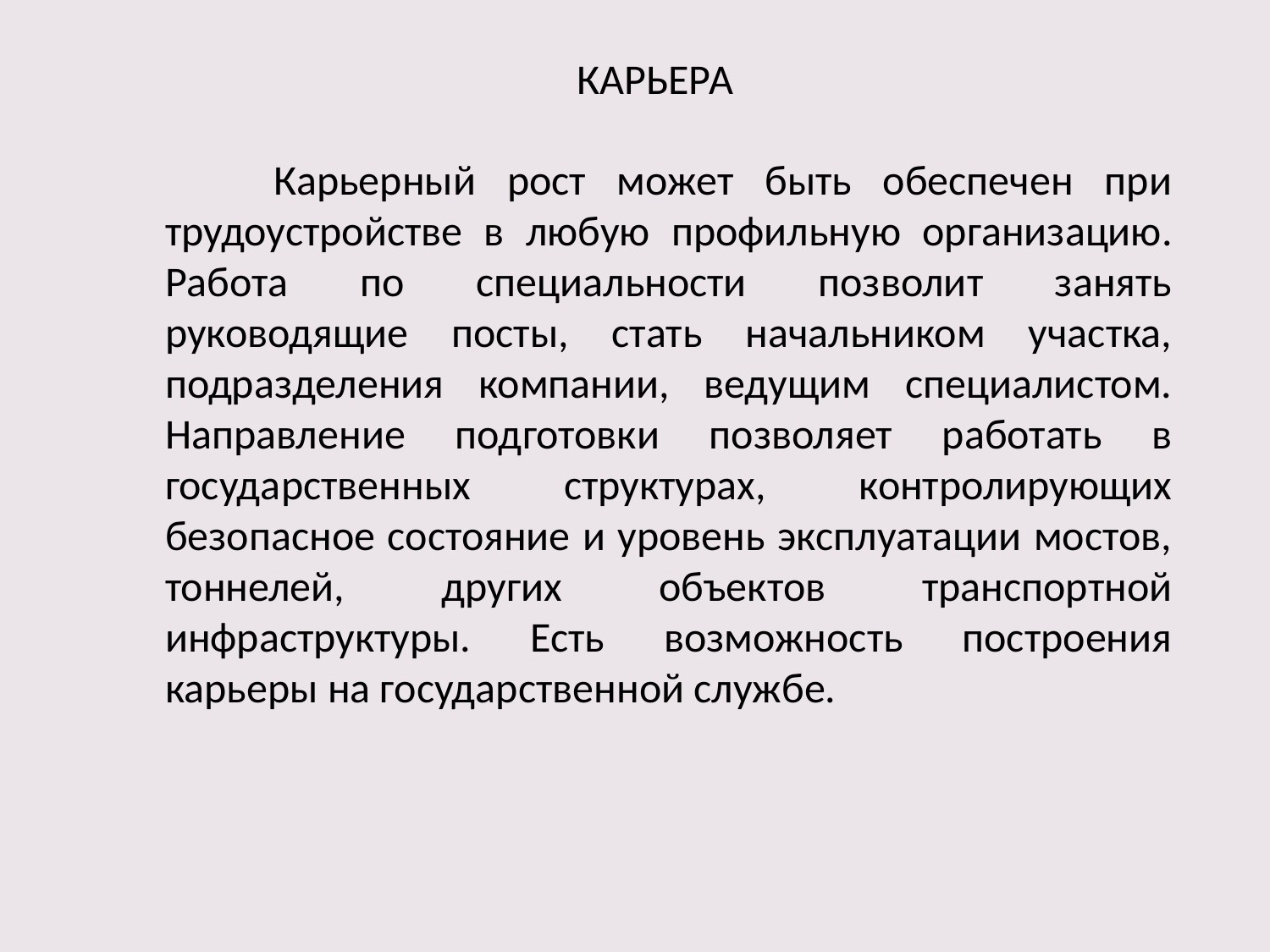

КАРЬЕРА
     Карьерный рост может быть обеспечен при трудоустройстве в любую профильную организацию. Работа по специальности позволит занять руководящие посты, стать начальником участка, подразделения компании, ведущим специалистом. Направление подготовки позволяет работать в государственных структурах, контролирующих безопасное состояние и уровень эксплуатации мостов, тоннелей, других объектов транспортной инфраструктуры. Есть возможность построения карьеры на государственной службе.